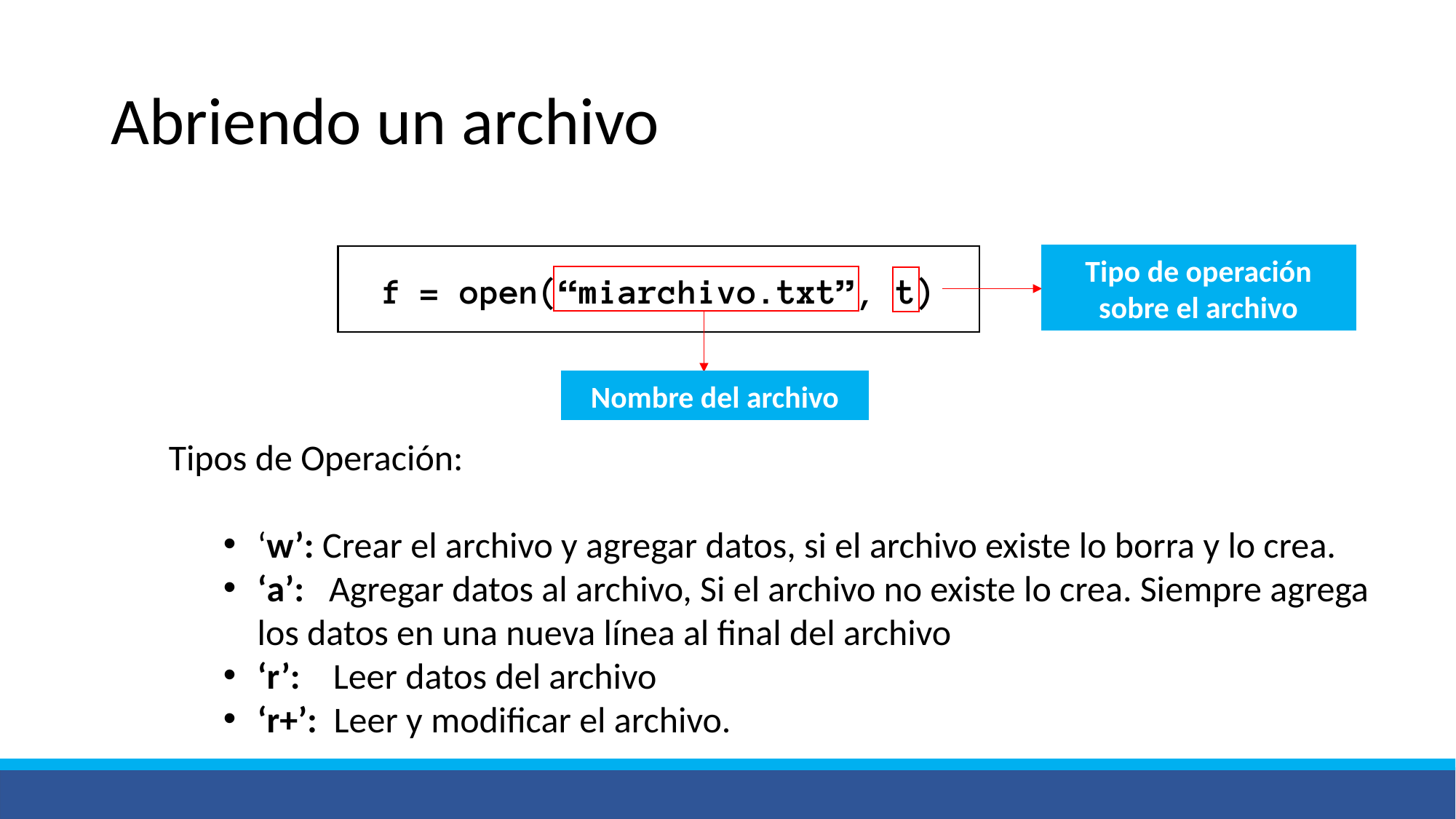

# Abriendo un archivo

f = open(“miarchivo.txt”, t)

Tipo de operación sobre el archivo

Nombre del archivo
Tipos de Operación:

‘w’: Crear el archivo y agregar datos, si el archivo existe lo borra y lo crea.
‘a’:   Agregar datos al archivo, Si el archivo no existe lo crea. Siempre agrega los datos en una nueva línea al final del archivo
‘r’:    Leer datos del archivo
‘r+’:  Leer y modificar el archivo.